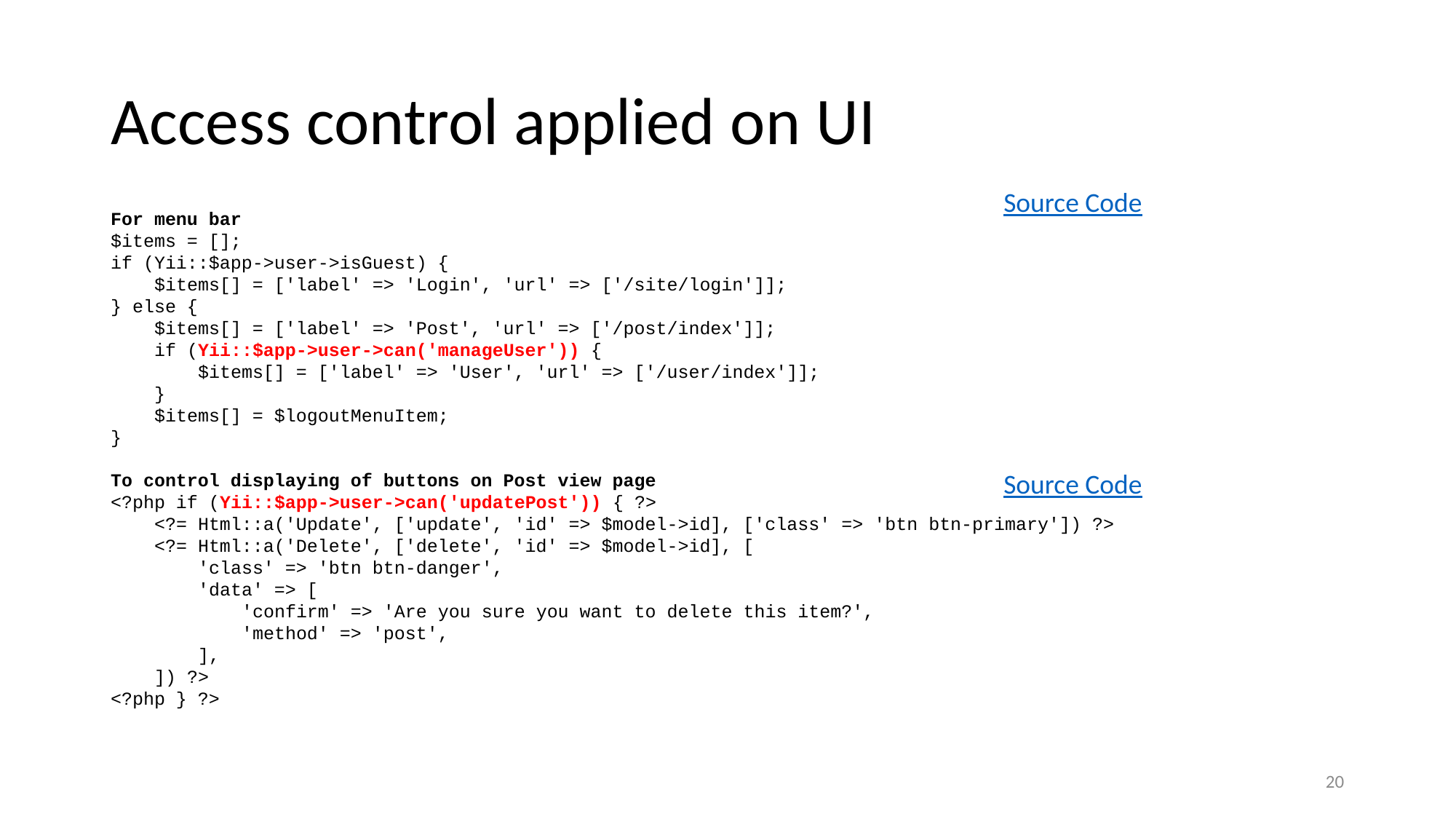

# Access control applied on UI
Source Code
For menu bar
$items = [];
if (Yii::$app->user->isGuest) {
    $items[] = ['label' => 'Login', 'url' => ['/site/login']];
} else {
    $items[] = ['label' => 'Post', 'url' => ['/post/index']];
    if (Yii::$app->user->can('manageUser')) {
        $items[] = ['label' => 'User', 'url' => ['/user/index']];
    }
    $items[] = $logoutMenuItem;
}

To control displaying of buttons on Post view page
<?php if (Yii::$app->user->can('updatePost')) { ?>
    <?= Html::a('Update', ['update', 'id' => $model->id], ['class' => 'btn btn-primary']) ?>
    <?= Html::a('Delete', ['delete', 'id' => $model->id], [
        'class' => 'btn btn-danger',
        'data' => [
            'confirm' => 'Are you sure you want to delete this item?',
            'method' => 'post',
        ],
    ]) ?>
<?php } ?>
Source Code
20